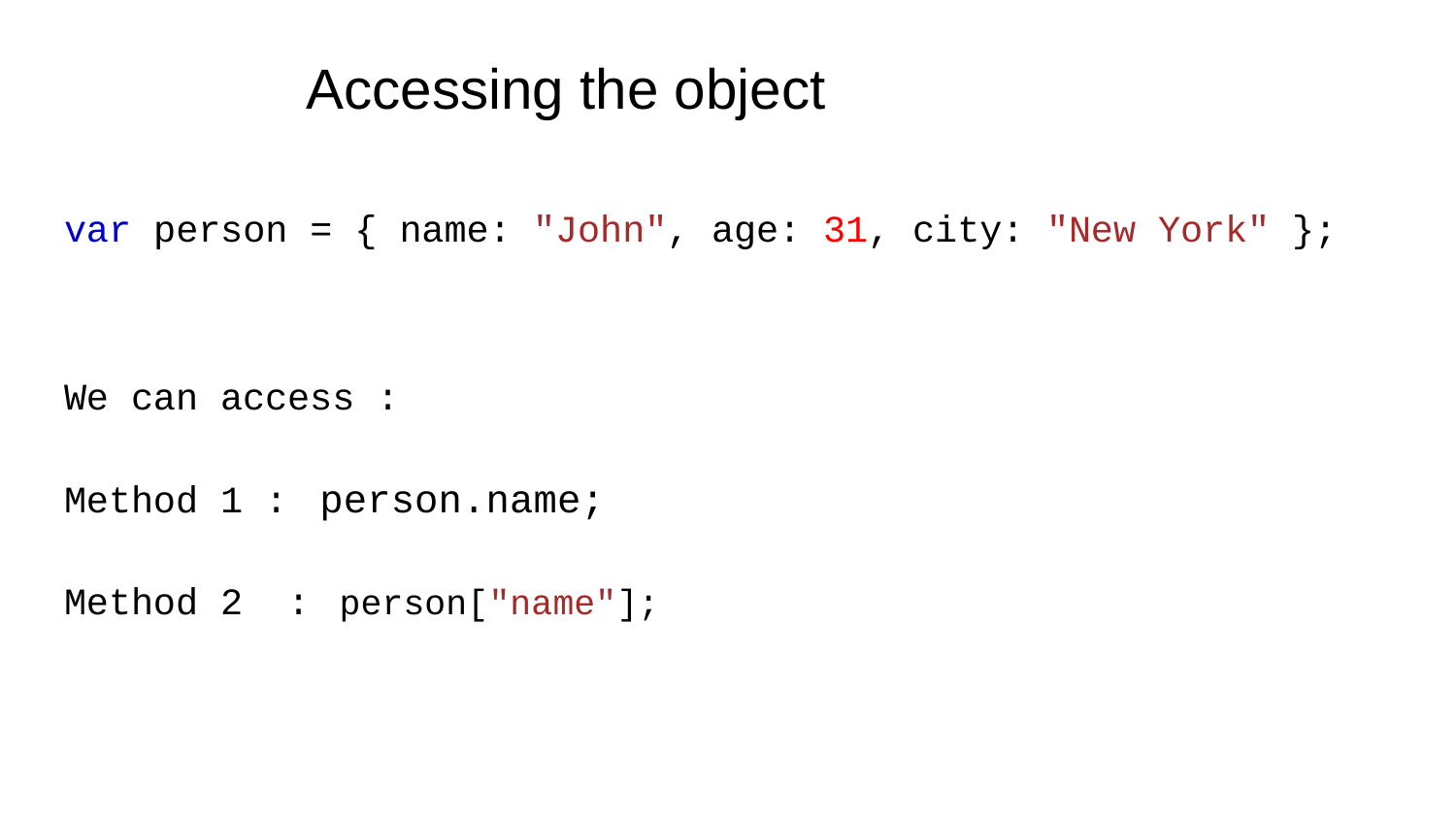

# Accessing the object
var person = { name: "John", age: 31, city: "New York" };

We can access :
Method 1 : person.name;
Method 2  : person["name"];